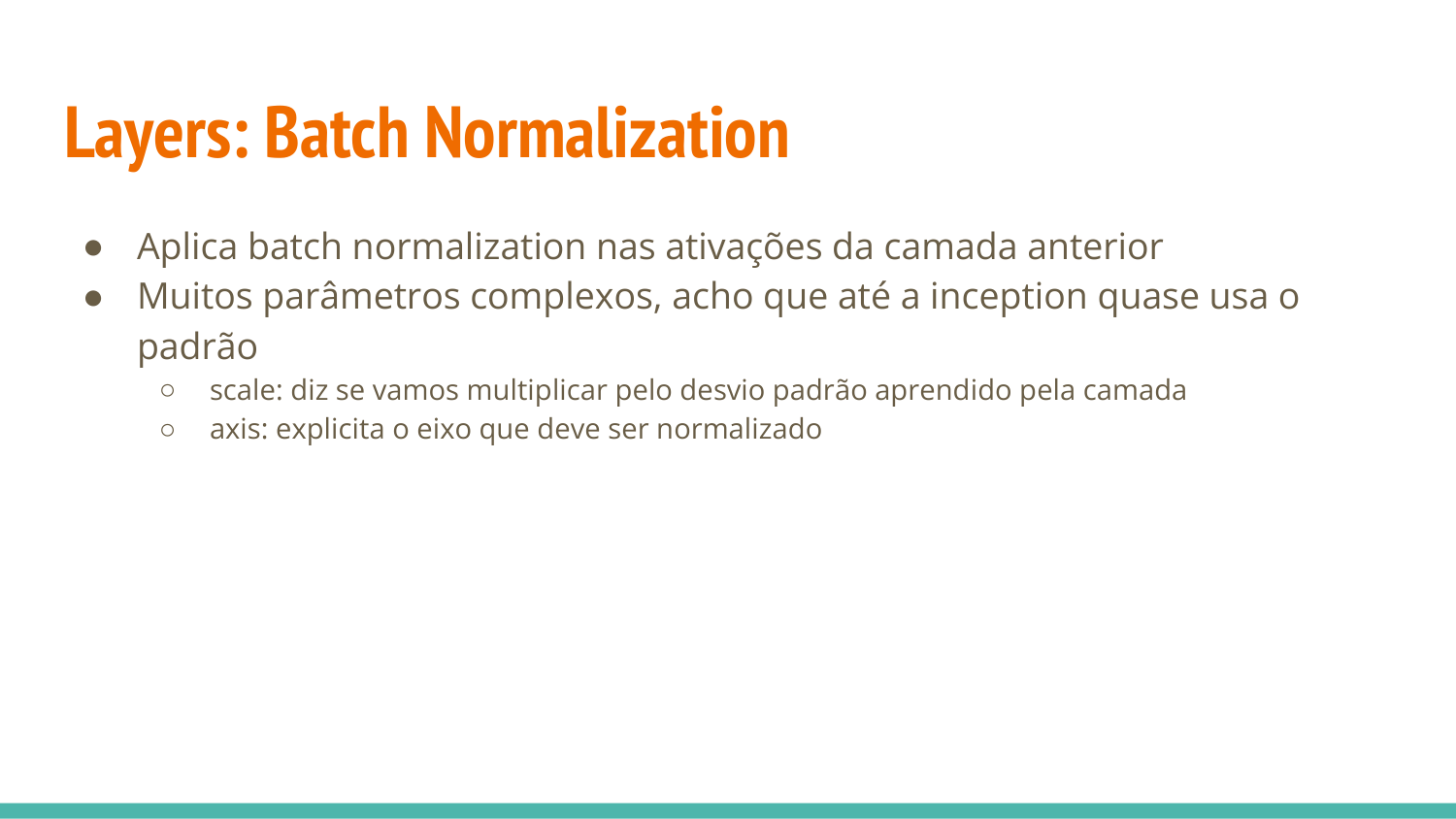

# Layers: Batch Normalization
Aplica batch normalization nas ativações da camada anterior
Muitos parâmetros complexos, acho que até a inception quase usa o padrão
scale: diz se vamos multiplicar pelo desvio padrão aprendido pela camada
axis: explicita o eixo que deve ser normalizado